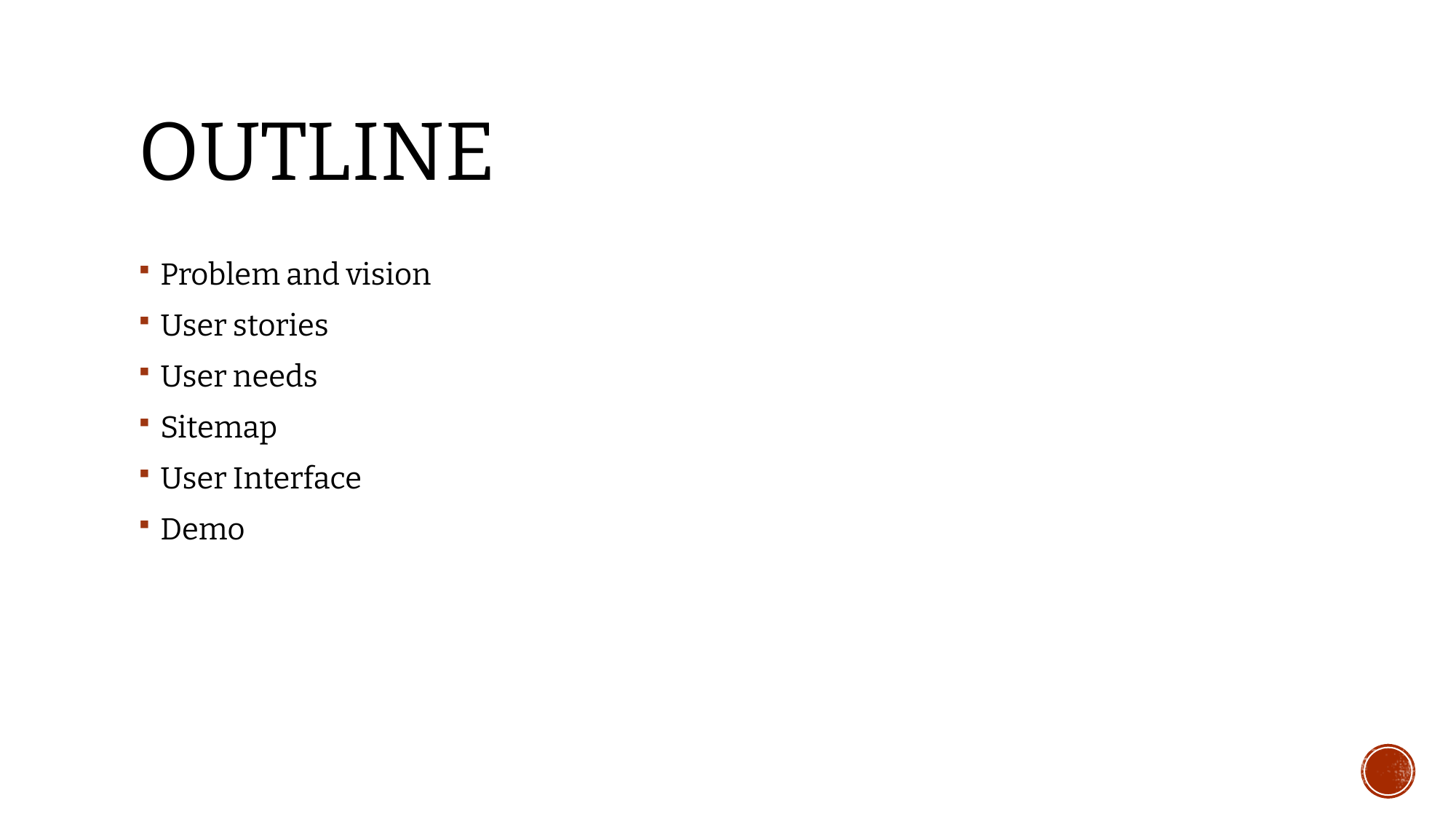

# Outline
Problem and vision
User stories
User needs
Sitemap
User Interface
Demo